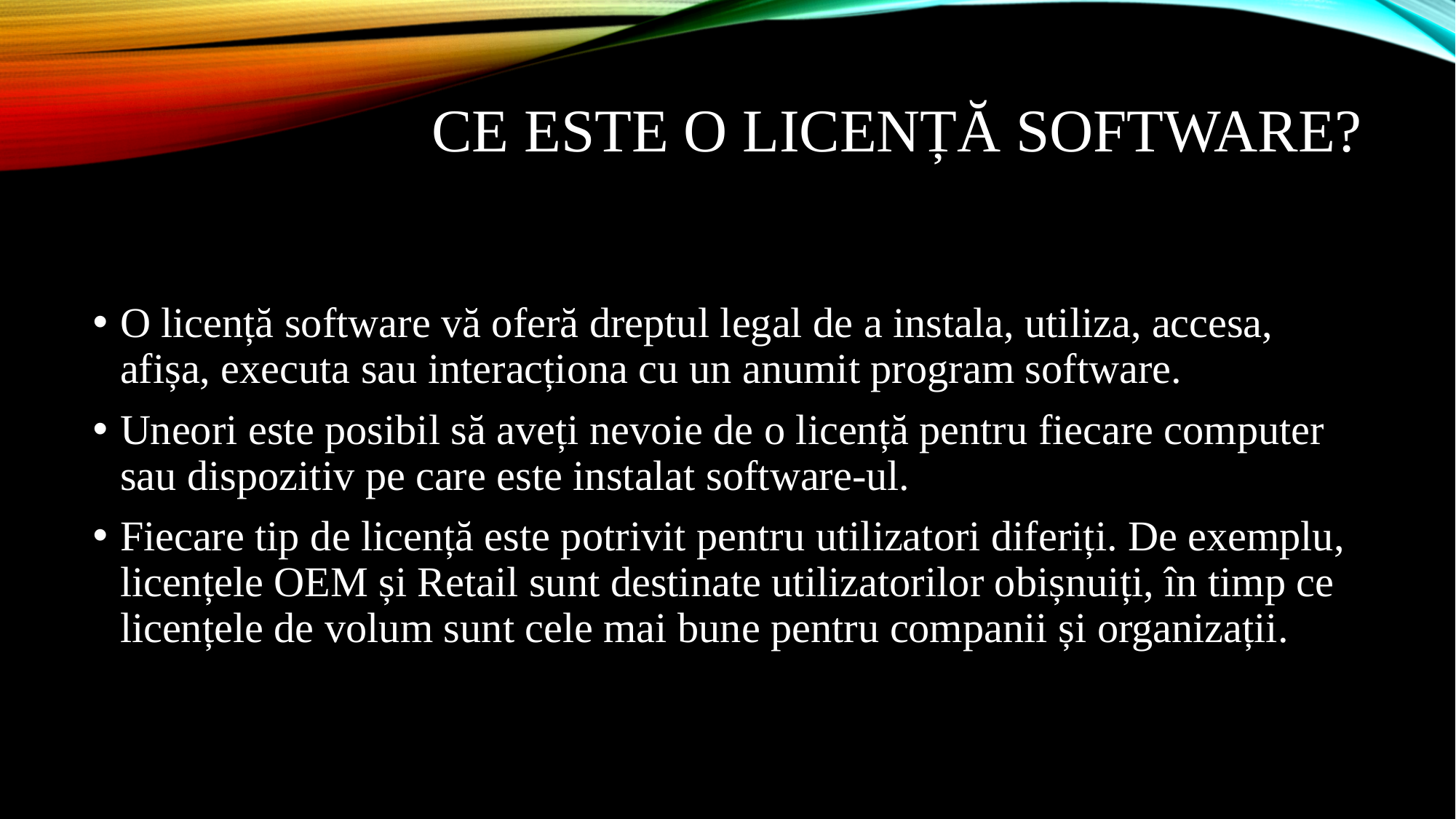

# Ce este o licență software?
O licență software vă oferă dreptul legal de a instala, utiliza, accesa, afișa, executa sau interacționa cu un anumit program software.
Uneori este posibil să aveți nevoie de o licență pentru fiecare computer sau dispozitiv pe care este instalat software-ul.
Fiecare tip de licență este potrivit pentru utilizatori diferiți. De exemplu, licențele OEM și Retail sunt destinate utilizatorilor obișnuiți, în timp ce licențele de volum sunt cele mai bune pentru companii și organizații.